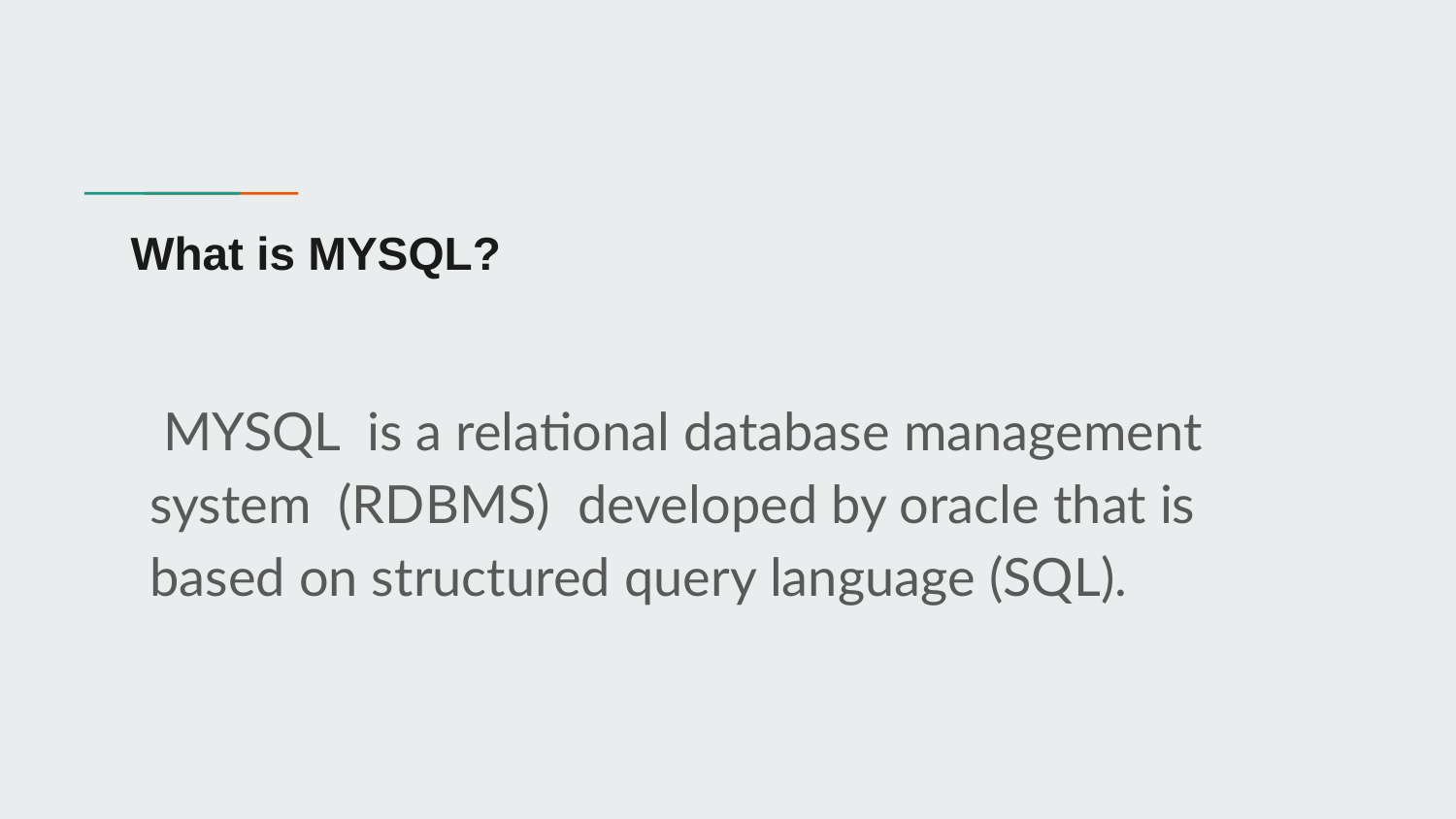

# What is MYSQL?

 MYSQL  is a relational database management system  (RDBMS)  developed by oracle that is based on structured query language (SQL).